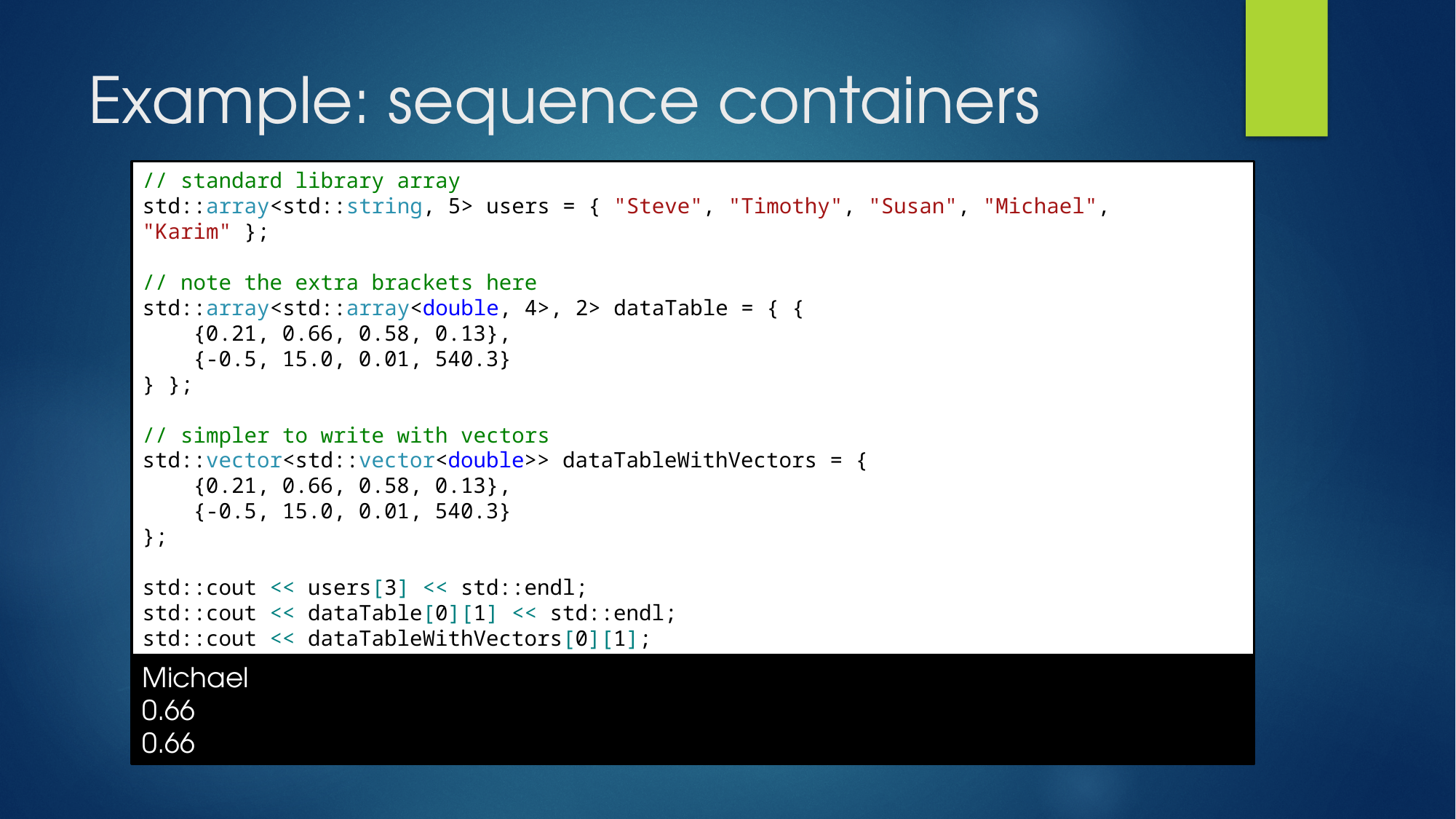

# Example: sequence containers
// standard library array
std::array<std::string, 5> users = { "Steve", "Timothy", "Susan", "Michael", "Karim" };

// note the extra brackets here
std::array<std::array<double, 4>, 2> dataTable = { {
    {0.21, 0.66, 0.58, 0.13},
    {-0.5, 15.0, 0.01, 540.3}
} };

// simpler to write with vectors
std::vector<std::vector<double>> dataTableWithVectors = {
    {0.21, 0.66, 0.58, 0.13},
    {-0.5, 15.0, 0.01, 540.3}
};

std::cout << users[3] << std::endl;
std::cout << dataTable[0][1] << std::endl;
std::cout << dataTableWithVectors[0][1];

Michael
0.66
0.66